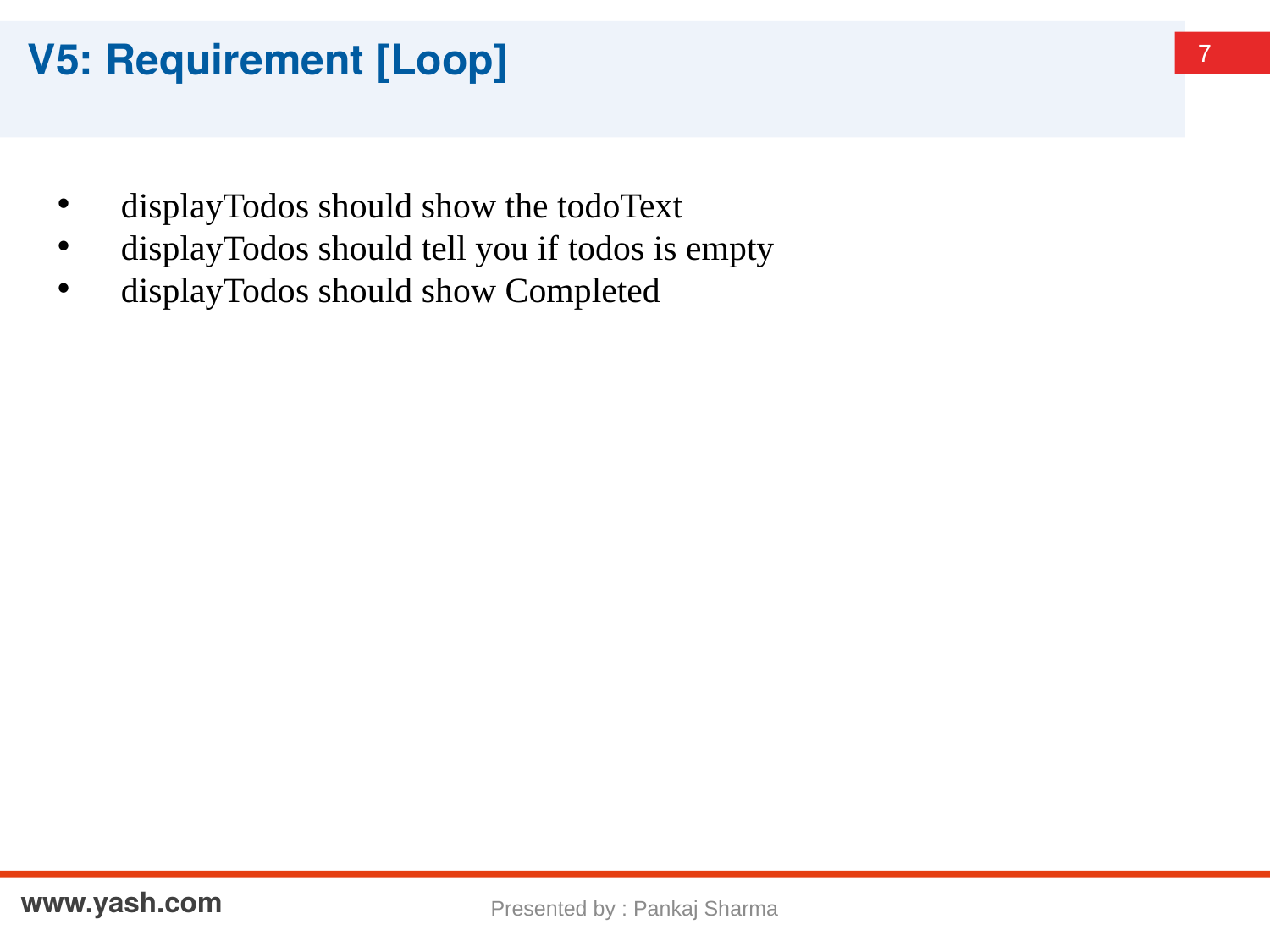

# V5: Requirement [Loop]
displayTodos should show the todoText
displayTodos should tell you if todos is empty
displayTodos should show Completed
Presented by : Pankaj Sharma